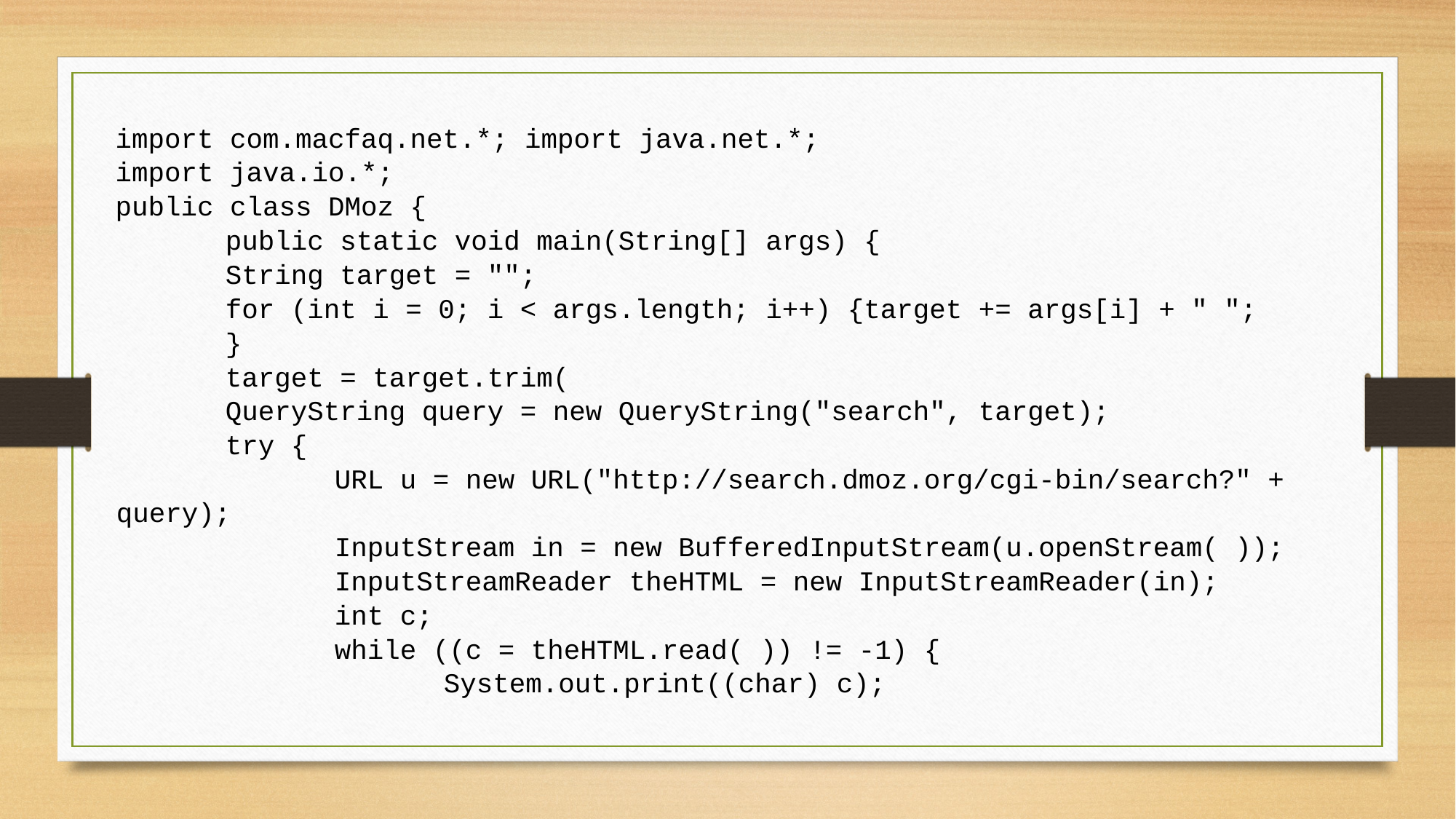

import com.macfaq.net.*; import java.net.*;
import java.io.*;
public class DMoz {
		public static void main(String[] args) {
		String target = "";
		for (int i = 0; i < args.length; i++) {target += args[i] + " ";
		}
		target = target.trim(
		QueryString query = new QueryString("search", target);
		try {
			URL u = new URL("http://search.dmoz.org/cgi-bin/search?" + query);
			InputStream in = new BufferedInputStream(u.openStream( ));
			InputStreamReader theHTML = new InputStreamReader(in);
			int c;
			while ((c = theHTML.read( )) != -1) {
				System.out.print((char) c);